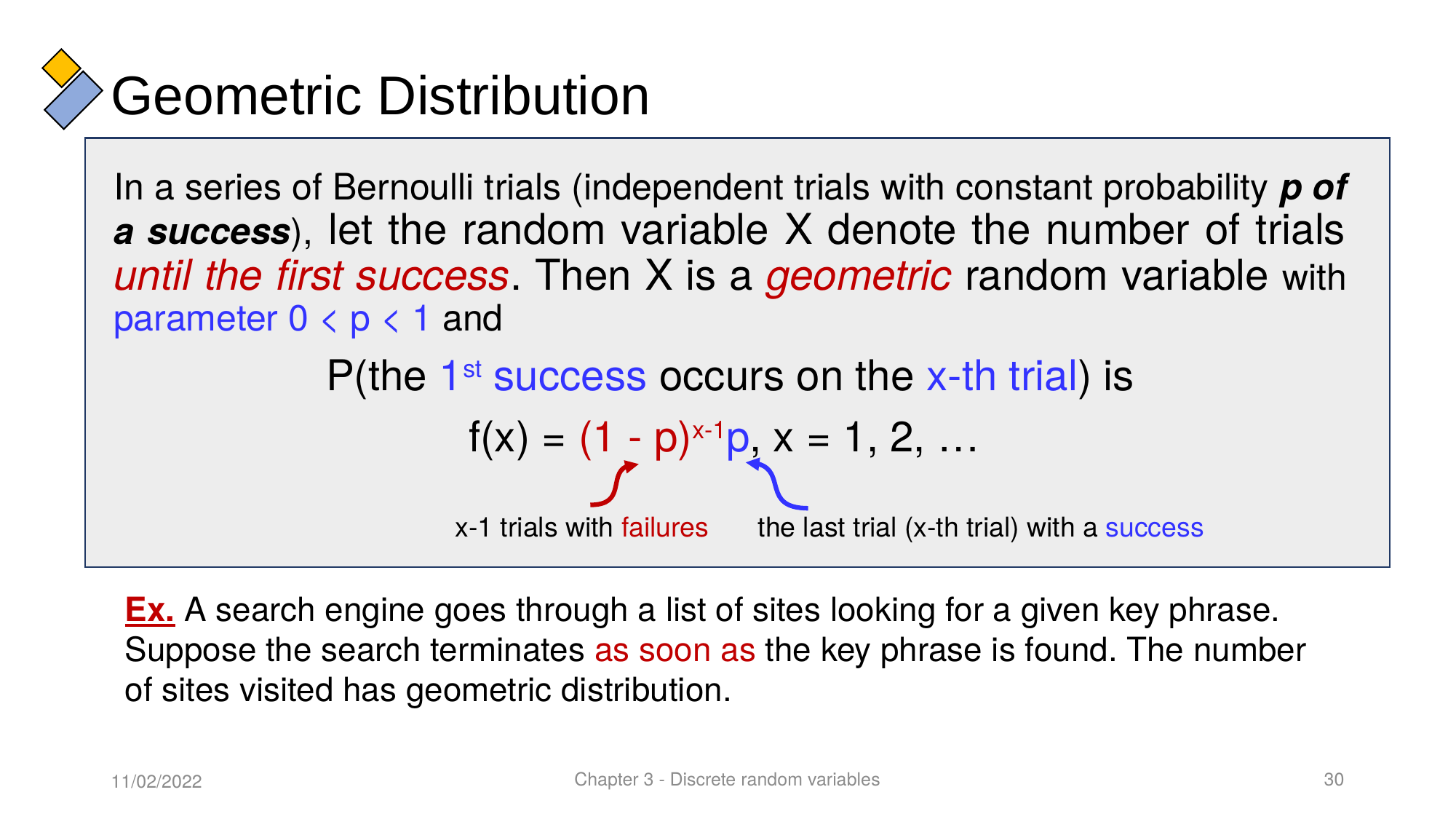

# Geometric Distribution

In a series of Bernoulli trials (independent trials with constant probability p of a success), let the random variable X denote the number of trials until the first success. Then X is a geometric random variable with parameter 0 < p < 1 and
P(the 1st success occurs on the x-th trial) is
f(x) = (1 - p)x-1p, x = 1, 2, …
x-1 trials with failures
the last trial (x-th trial) with a success
Ex. A search engine goes through a list of sites looking for a given key phrase. Suppose the search terminates as soon as the key phrase is found. The number of sites visited has geometric distribution.
11/02/2022
Chapter 3 - Discrete random variables
30